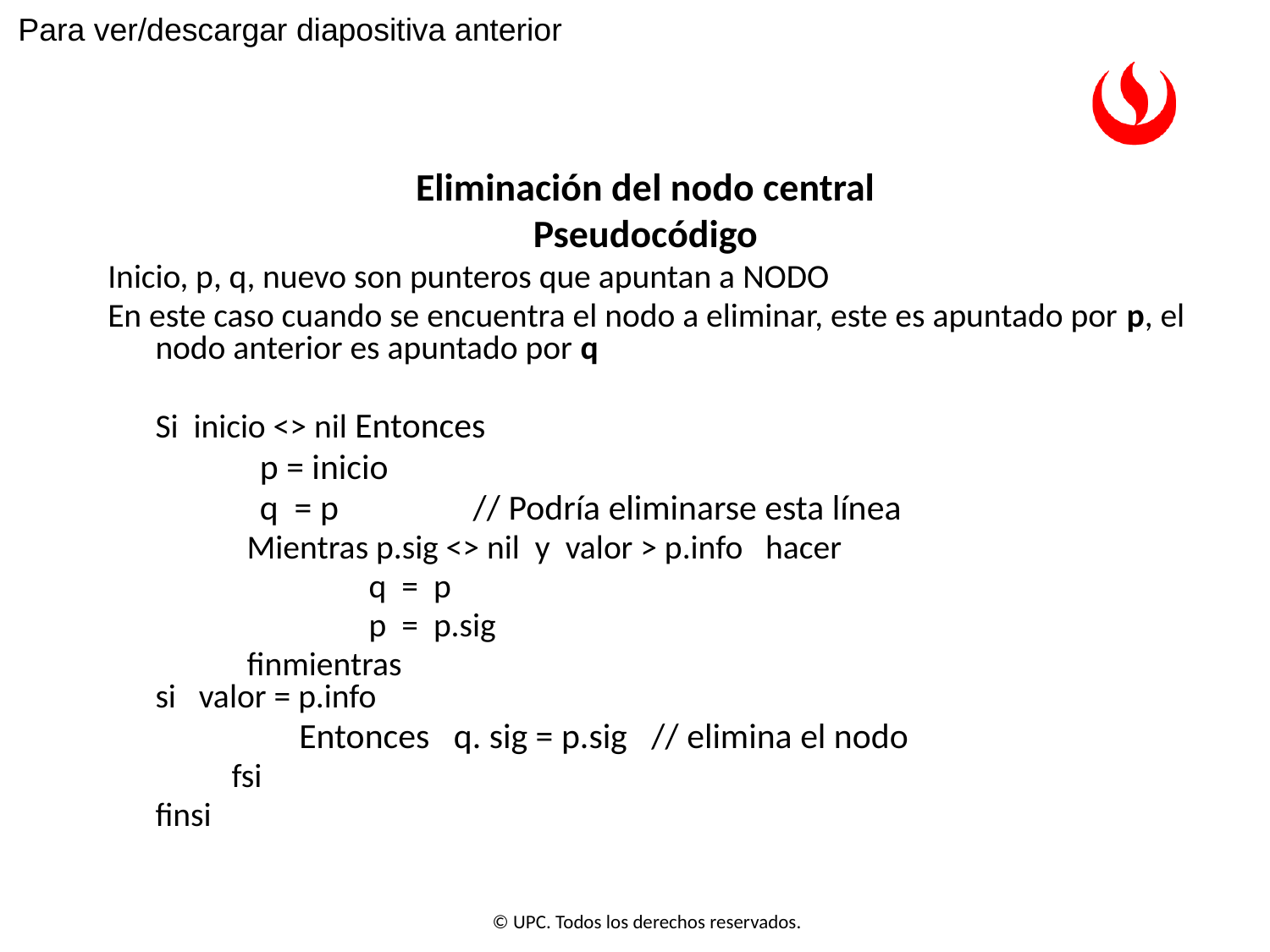

Para ver/descargar diapositiva anterior
# Eliminación del nodo central Pseudocódigo
Inicio, p, q, nuevo son punteros que apuntan a NODO
En este caso cuando se encuentra el nodo a eliminar, este es apuntado por p, el nodo anterior es apuntado por q

	Si  inicio <> nil Entonces
           p = inicio
           q  = p	 // Podría eliminarse esta línea
	            Mientras p.sig <> nil  y  valor > p.info   hacer
	                            q  =  p
	                            p  =  p.sig
	            finmientras		     				         	  si   valor = p.info
        Entonces   q. sig = p.sig   // elimina el nodo
	          fsi
	finsi